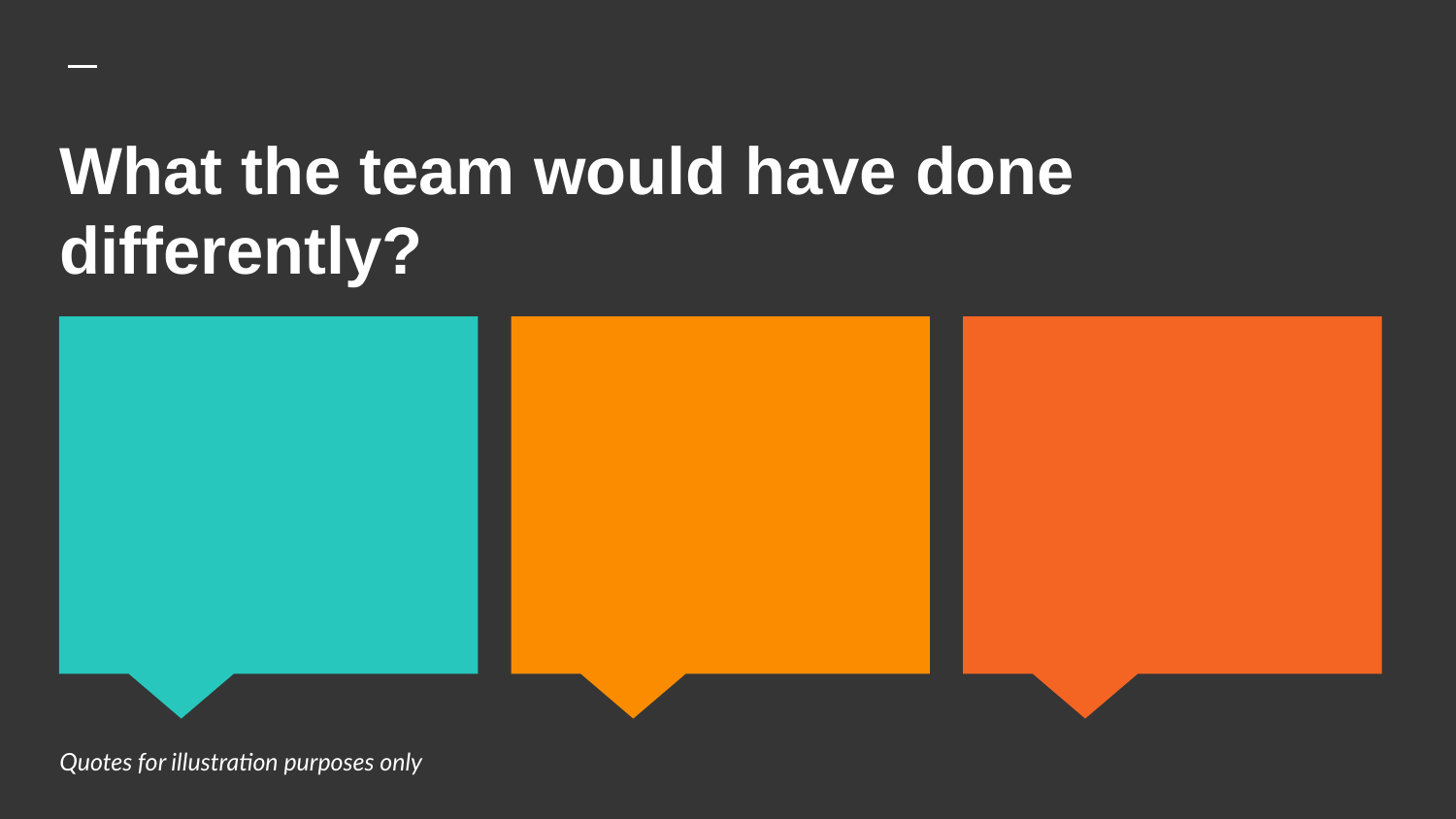

# What the team would have done differently?

Quotes for illustration purposes only